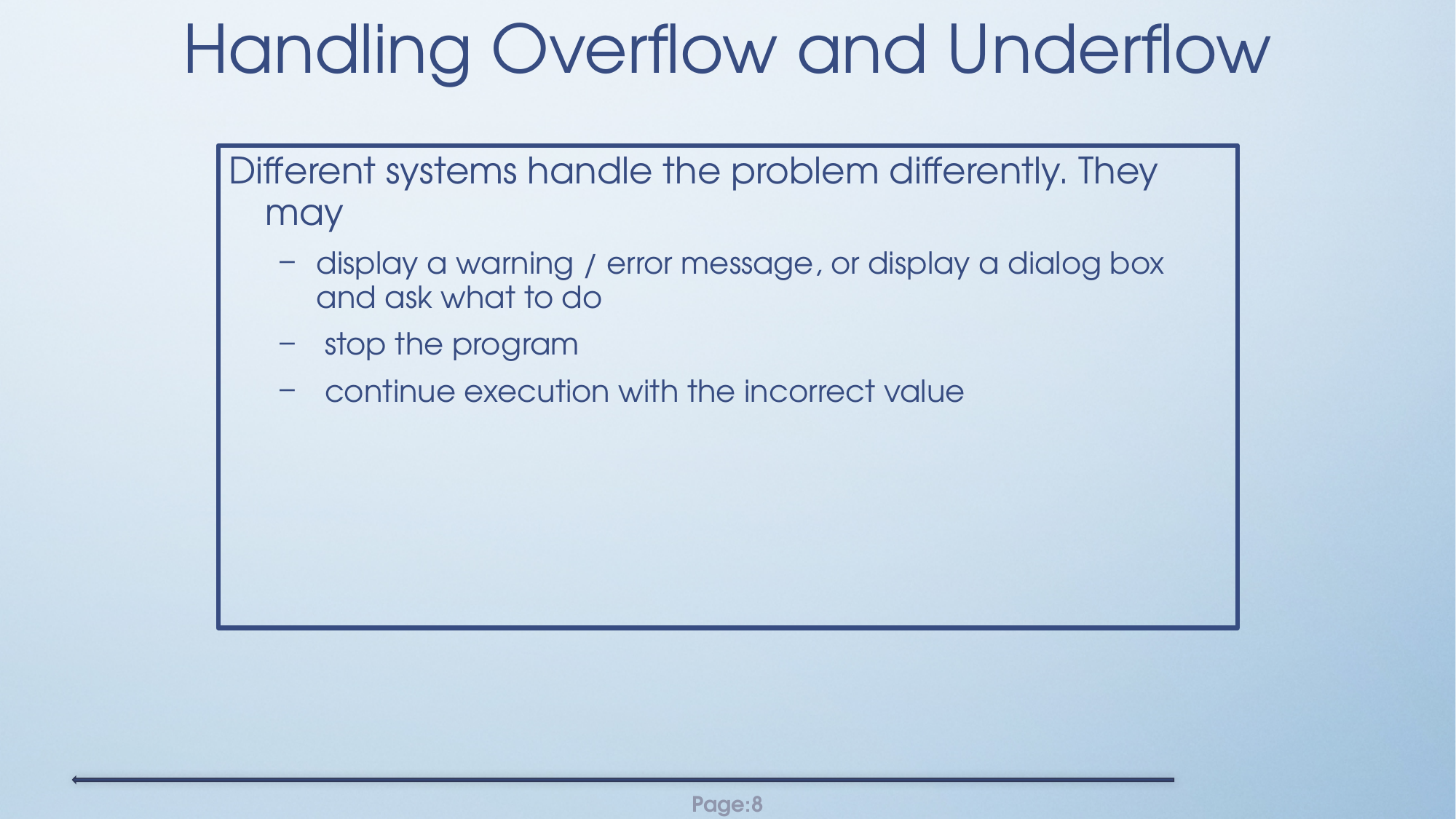

# Handling Overflow and Underflow
Different systems handle the problem differently. They may
display a warning / error message, or display a dialog box and ask what to do
 stop the program
 continue execution with the incorrect value